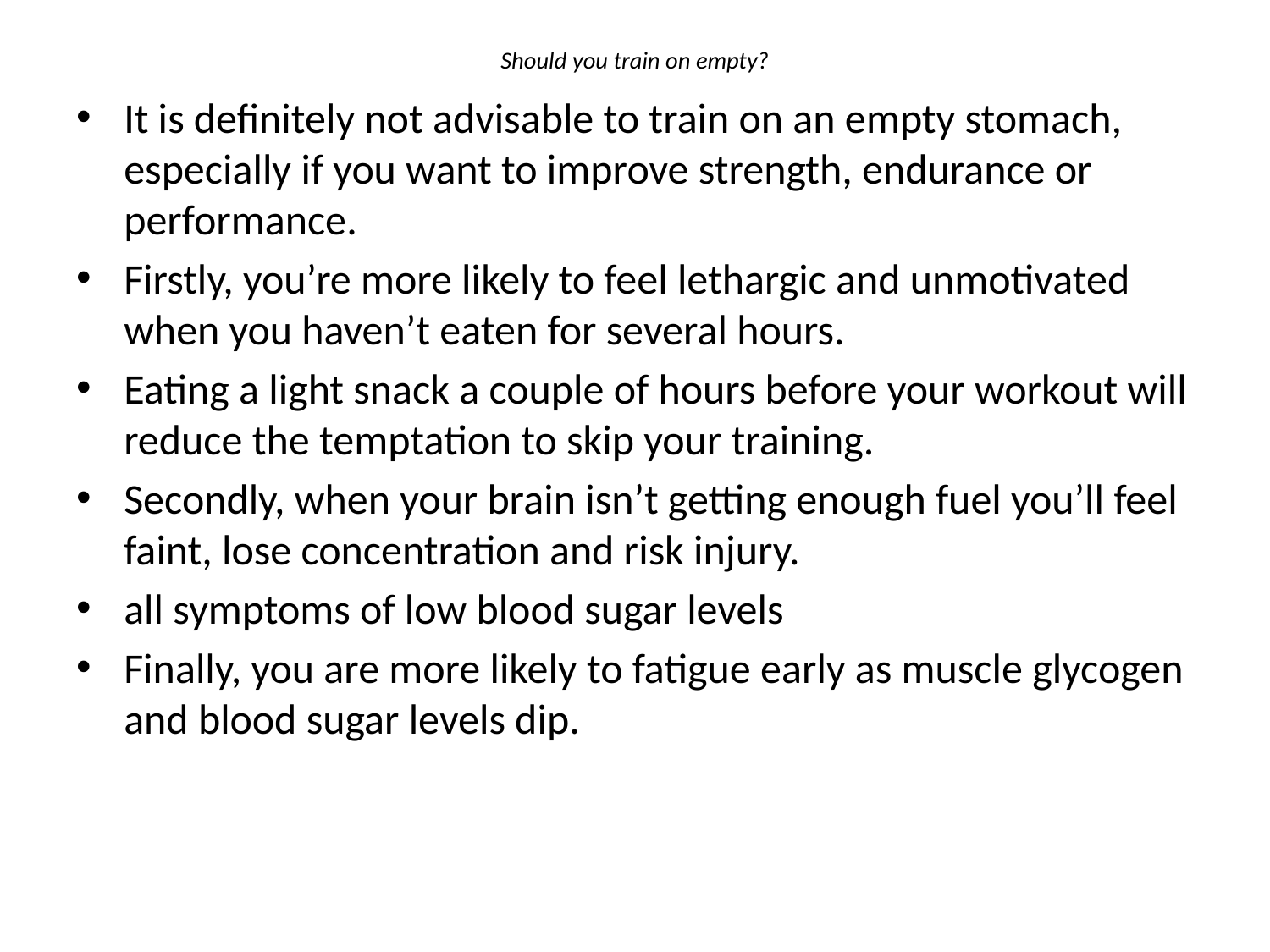

# Should you train on empty?
It is definitely not advisable to train on an empty stomach, especially if you want to improve strength, endurance or performance.
Firstly, you’re more likely to feel lethargic and unmotivated when you haven’t eaten for several hours.
Eating a light snack a couple of hours before your workout will reduce the temptation to skip your training.
Secondly, when your brain isn’t getting enough fuel you’ll feel faint, lose concentration and risk injury.
all symptoms of low blood sugar levels
Finally, you are more likely to fatigue early as muscle glycogen and blood sugar levels dip.